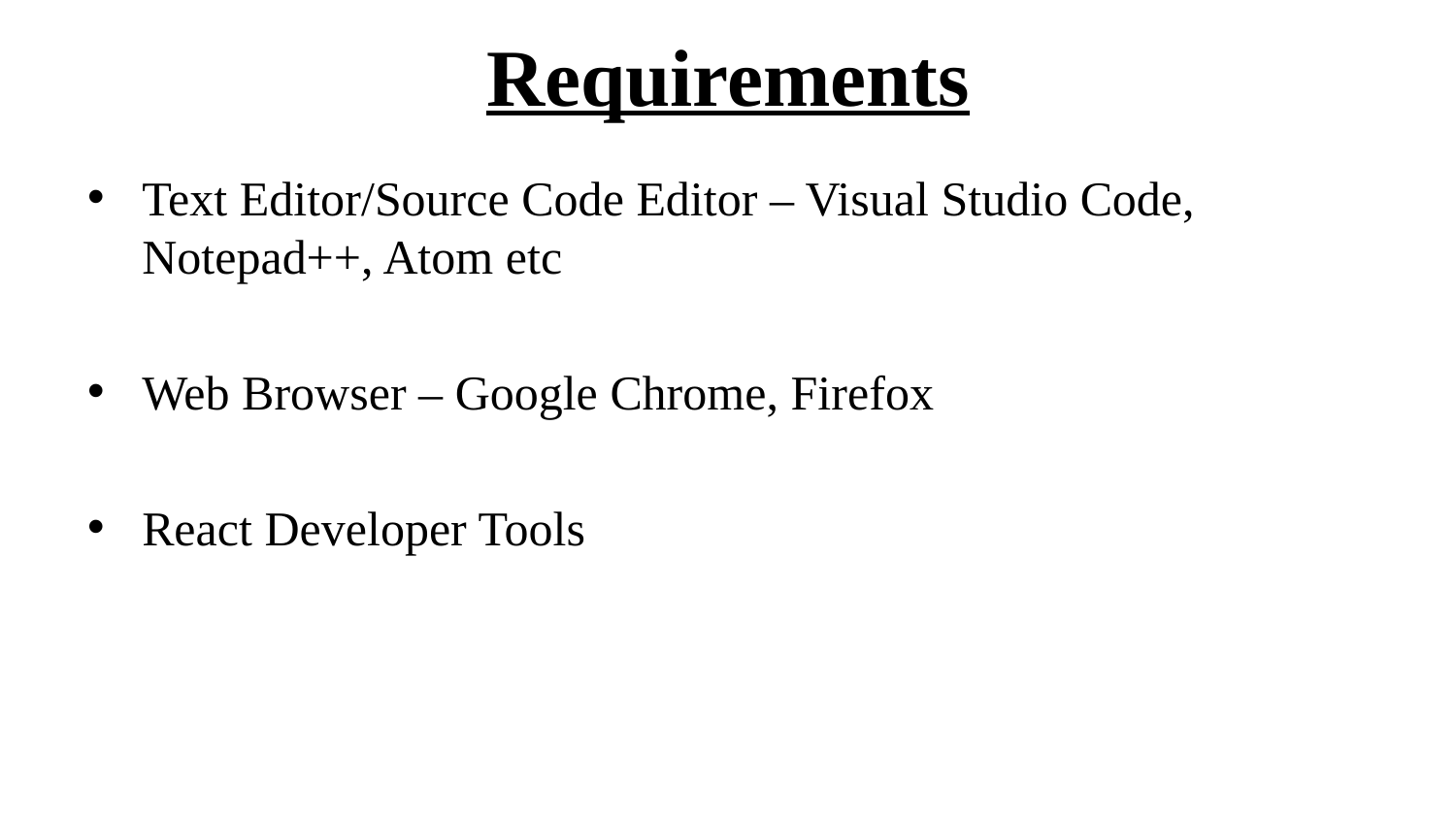

# Requirements
Text Editor/Source Code Editor – Visual Studio Code, Notepad++, Atom etc

Web Browser – Google Chrome, Firefox

React Developer Tools